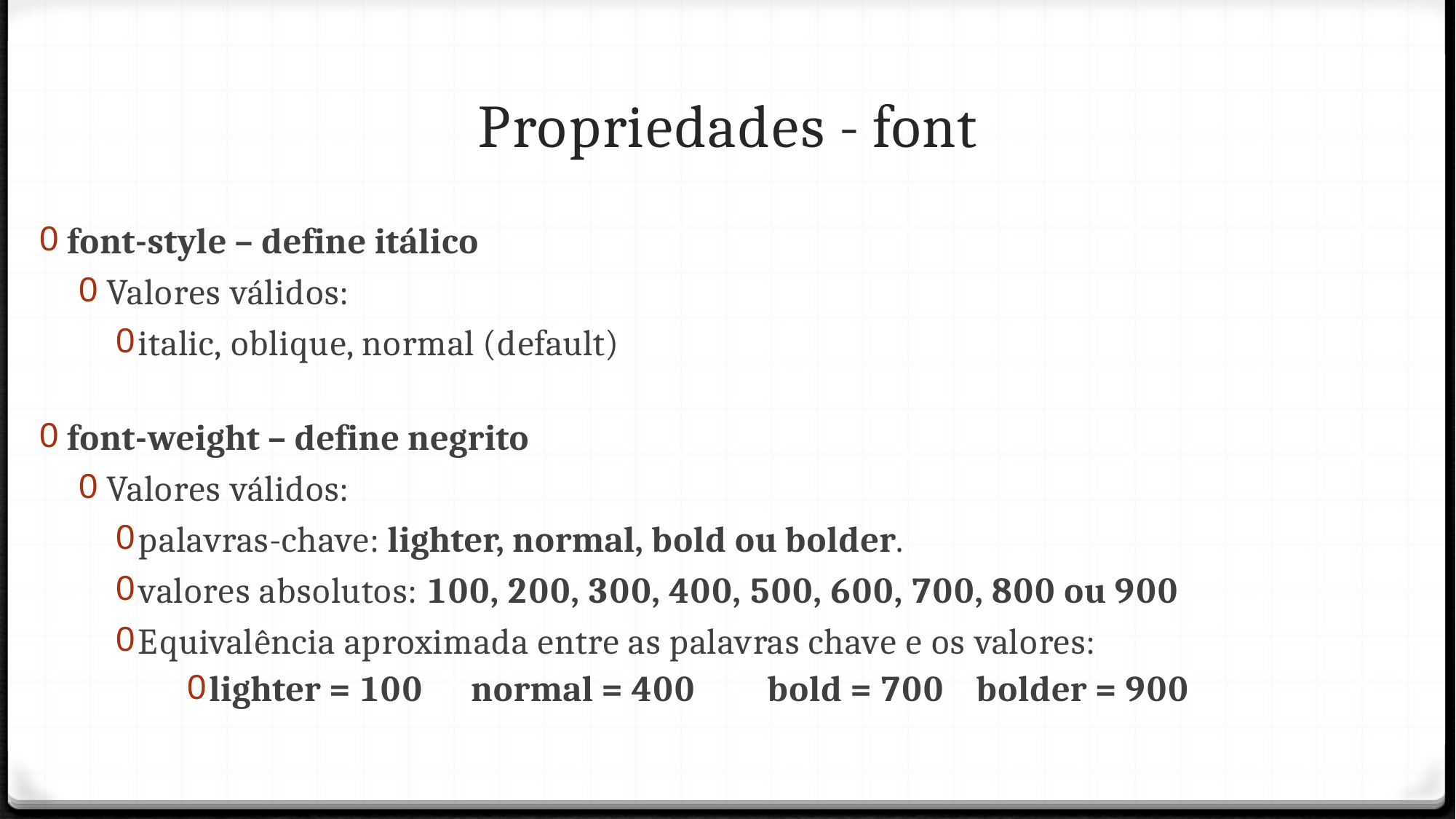

Propriedades - font
font-style – define itálico
Valores válidos:
italic, oblique, normal (default)

font-weight – define negrito
Valores válidos:
palavras-chave: lighter, normal, bold ou bolder.
valores absolutos: 100, 200, 300, 400, 500, 600, 700, 800 ou 900
Equivalência aproximada entre as palavras chave e os valores:
lighter = 100      normal = 400         bold = 700    bolder = 900